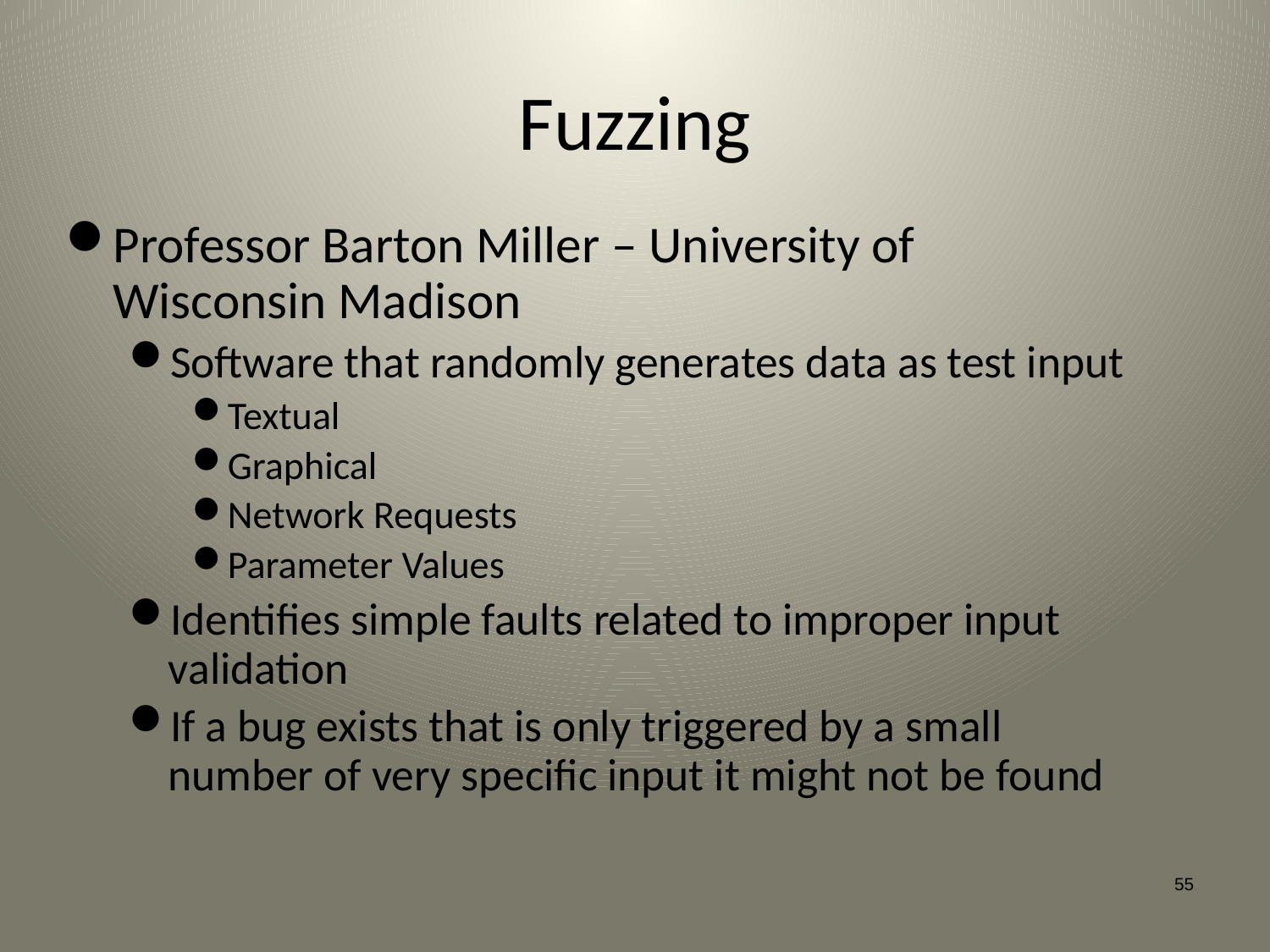

# Fuzzing
Professor Barton Miller – University of Wisconsin Madison
Software that randomly generates data as test input
Textual
Graphical
Network Requests
Parameter Values
Identifies simple faults related to improper input validation
If a bug exists that is only triggered by a small number of very specific input it might not be found
55